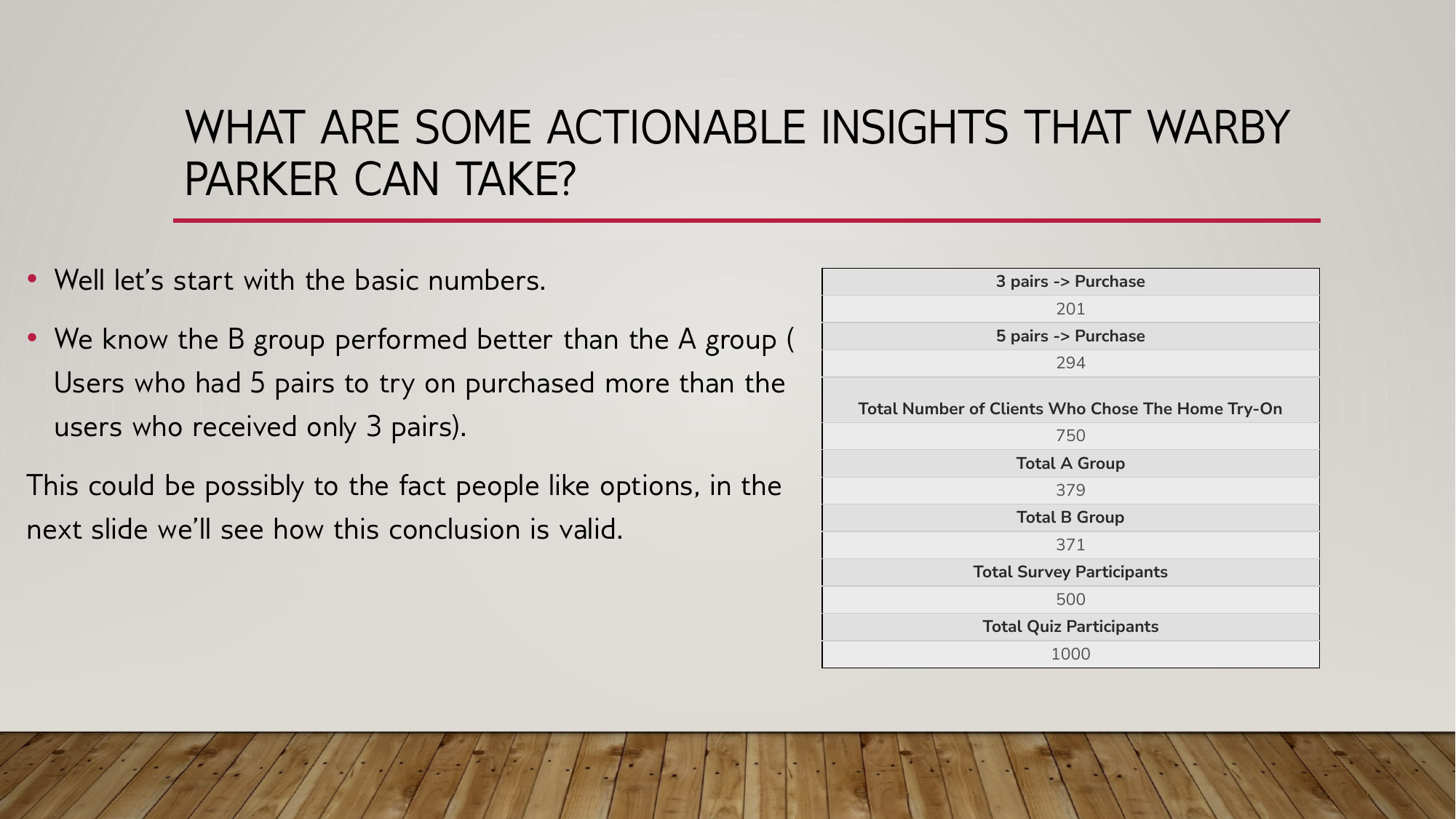

# What are some actionable insights that warby parker can take?
Well let’s start with the basic numbers.
We know the B group performed better than the A group ( Users who had 5 pairs to try on purchased more than the users who received only 3 pairs).
This could be possibly to the fact people like options, in the next slide we’ll see how this conclusion is valid.
| 3 pairs -> Purchase |
| --- |
| 201 |
| 5 pairs -> Purchase |
| 294 |
| Total Number of Clients Who Chose The Home Try-On |
| 750 |
| Total A Group |
| 379 |
| Total B Group |
| 371 |
| Total Survey Participants |
| 500 |
| Total Quiz Participants |
| 1000 |